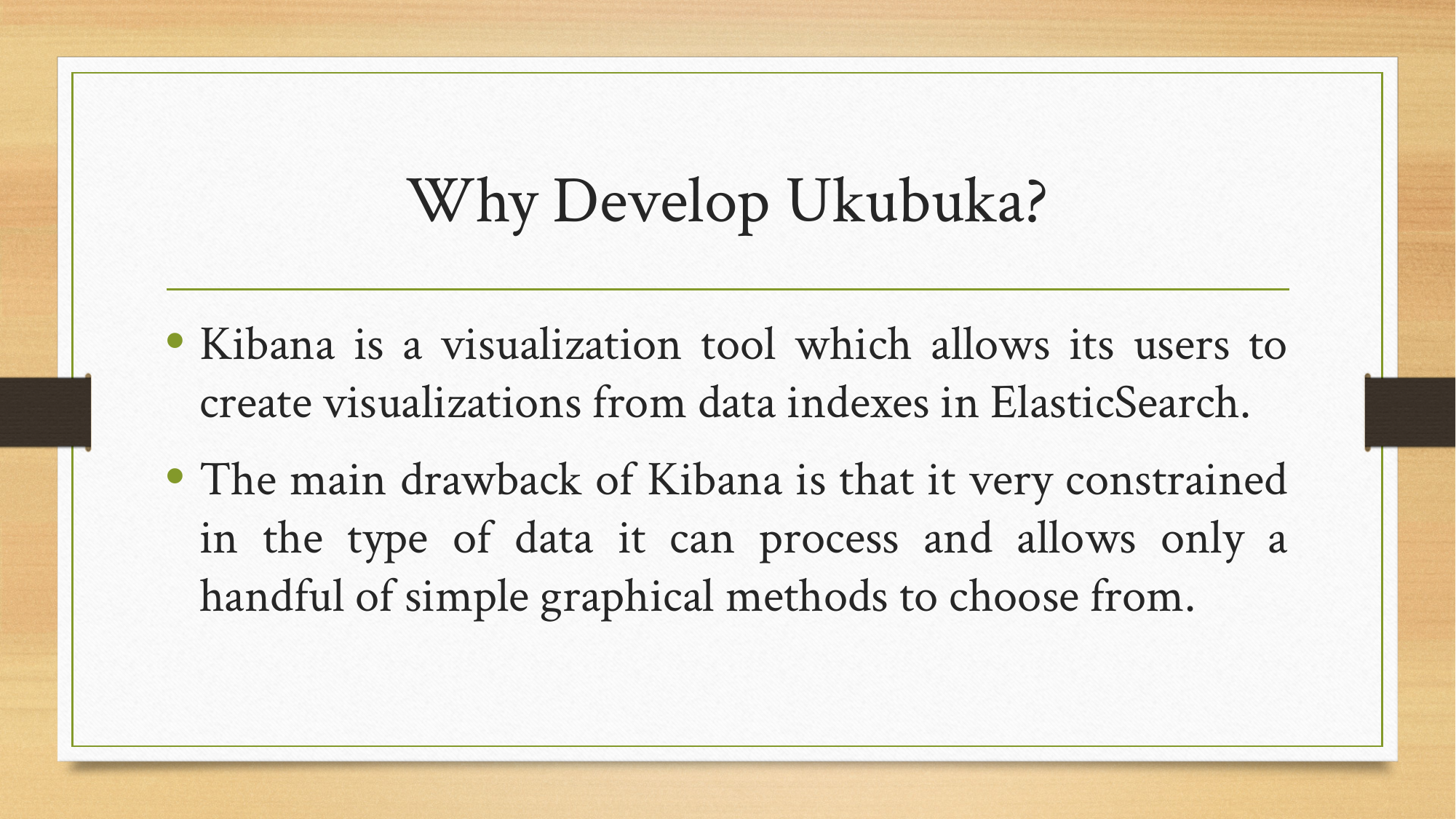

# Why Develop Ukubuka?
Kibana is a visualization tool which allows its users to create visualizations from data indexes in ElasticSearch.
The main drawback of Kibana is that it very constrained in the type of data it can process and allows only a handful of simple graphical methods to choose from.